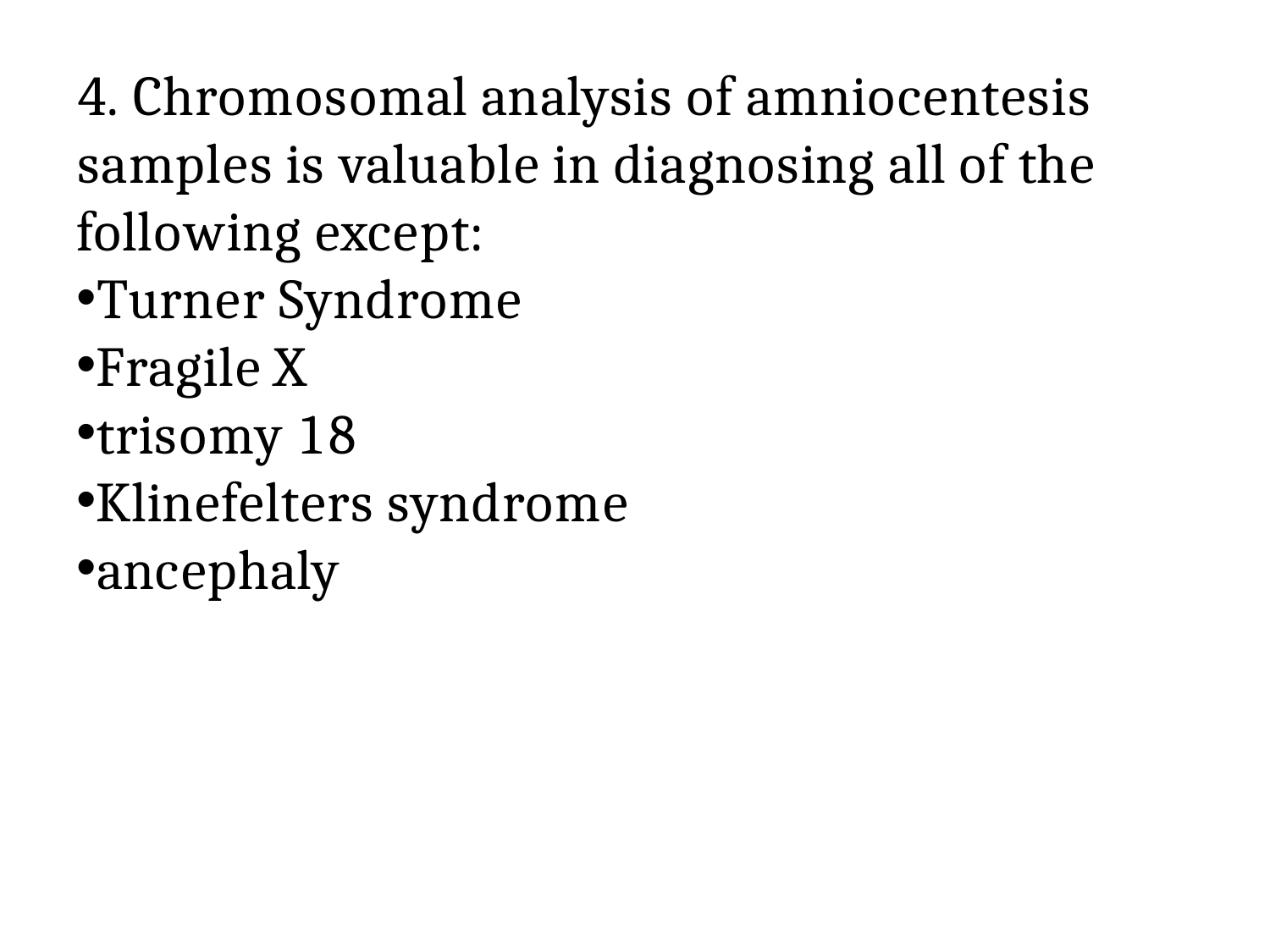

4. Chromosomal analysis of amniocentesis samples is valuable in diagnosing all of the following except:
Turner Syndrome
Fragile X
trisomy 18
Klinefelters syndrome
ancephaly